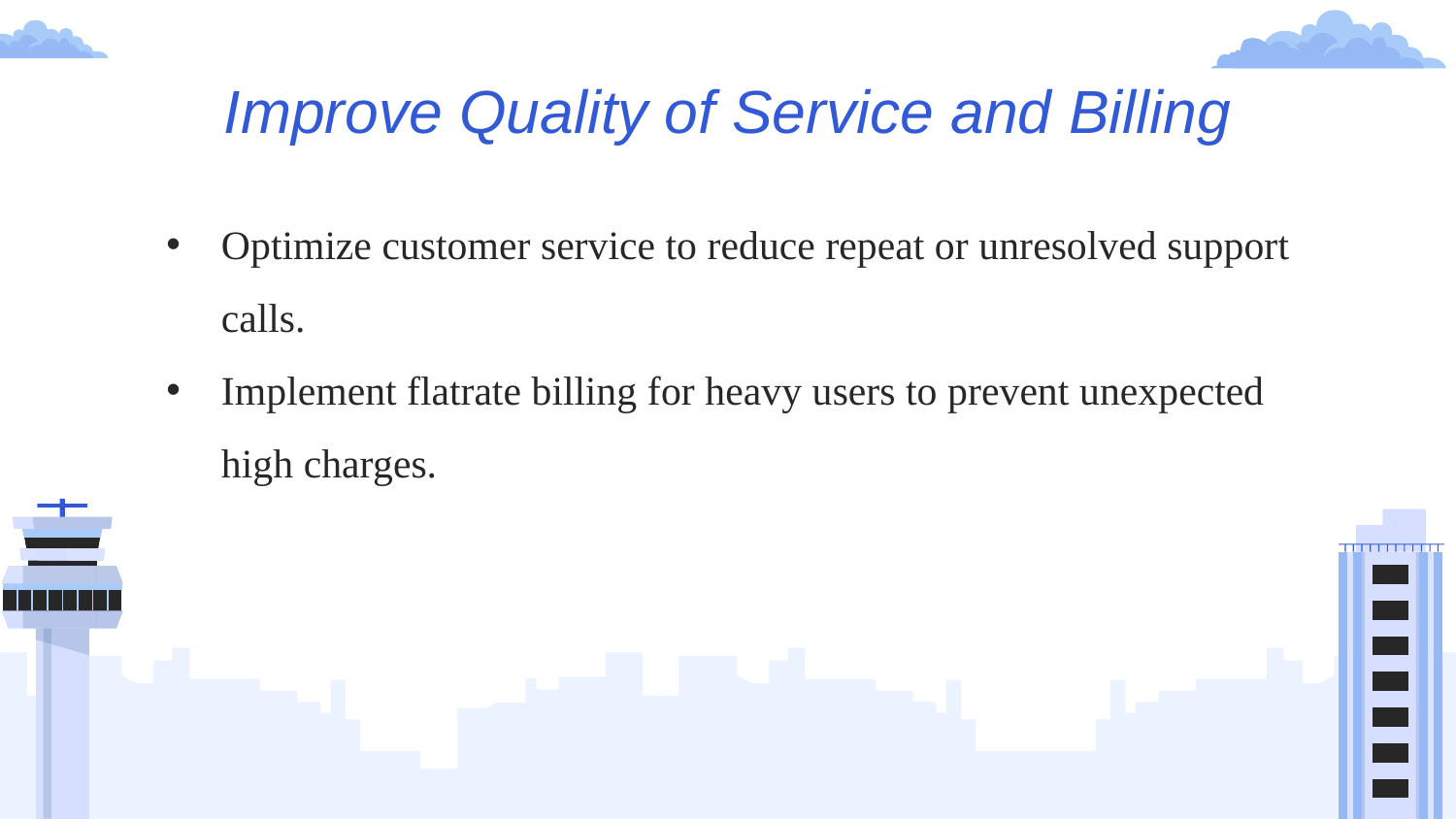

Improve Quality of Service and Billing
Optimize customer service to reduce repeat or unresolved support calls.
Implement flatrate billing for heavy users to prevent unexpected high charges.